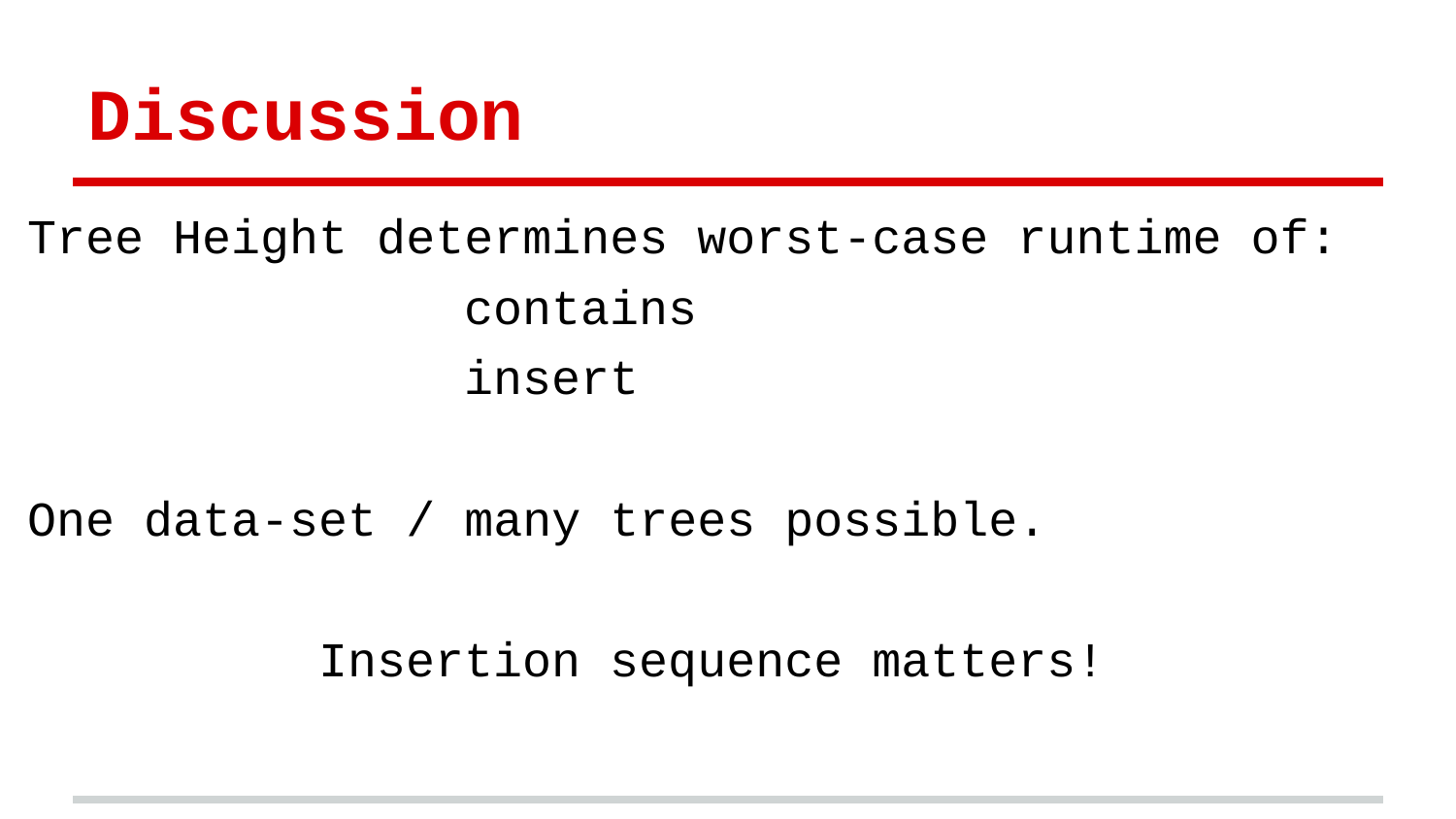

# Discussion
Tree Height determines worst-case runtime of:
			contains
			insert

One data-set / many trees possible.

		Insertion sequence matters!